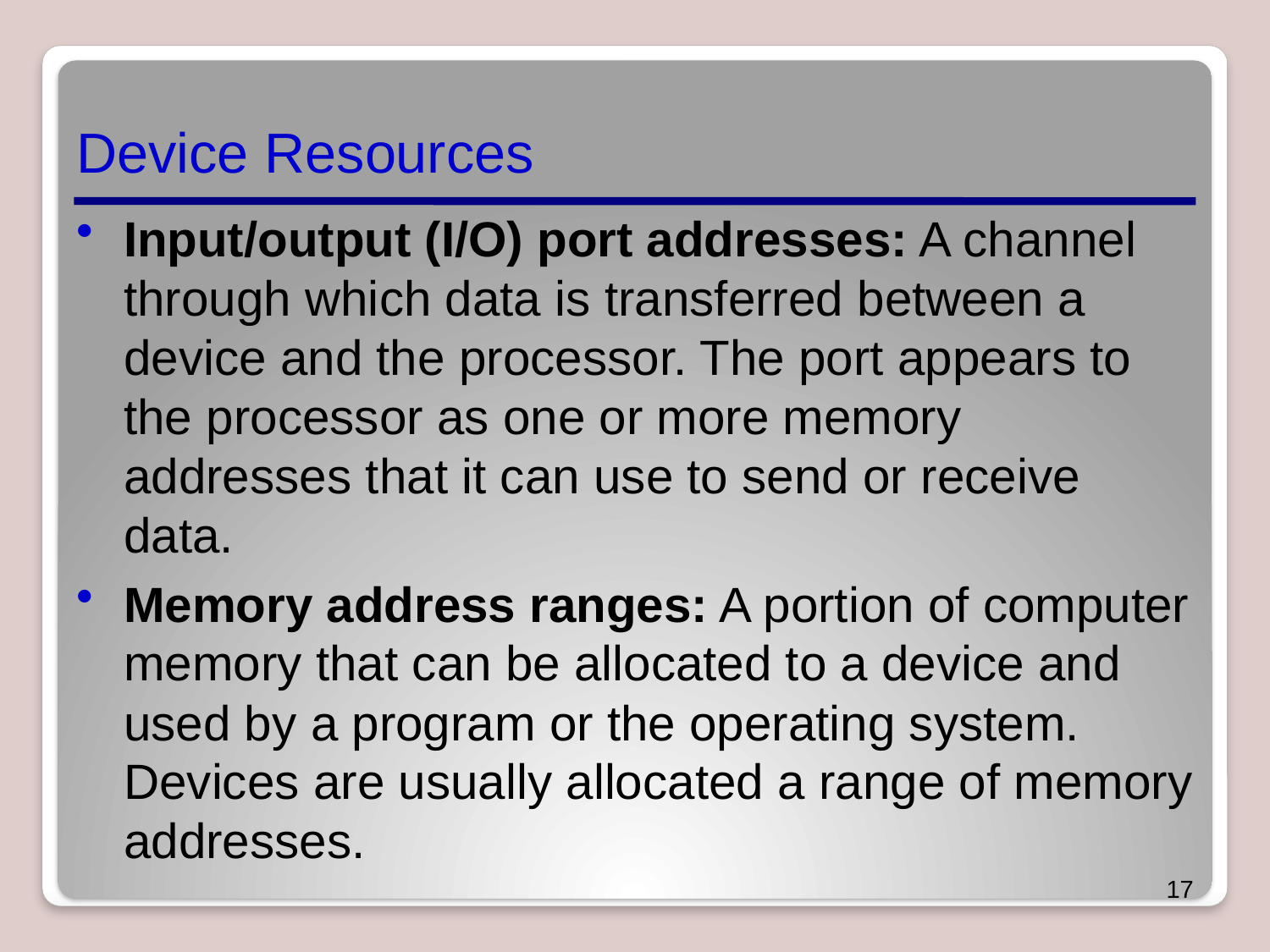

# Device Resources
Input/output (I/O) port addresses: A channel through which data is transferred between a device and the processor. The port appears to the processor as one or more memory addresses that it can use to send or receive data.
Memory address ranges: A portion of computer memory that can be allocated to a device and used by a program or the operating system. Devices are usually allocated a range of memory addresses.

17